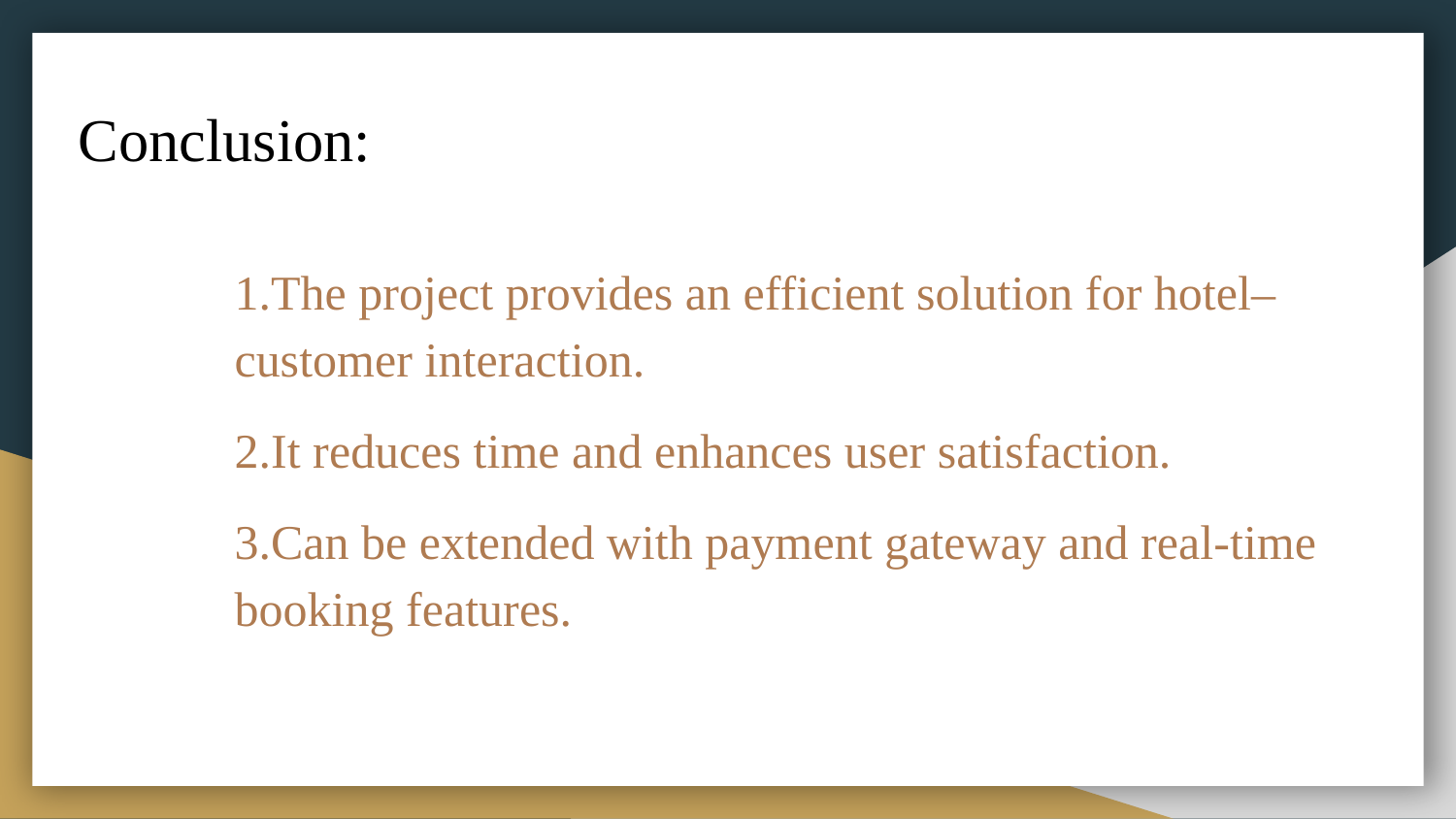

# Conclusion:
1.The project provides an efficient solution for hotel–customer interaction.
2.It reduces time and enhances user satisfaction.
3.Can be extended with payment gateway and real-time booking features.